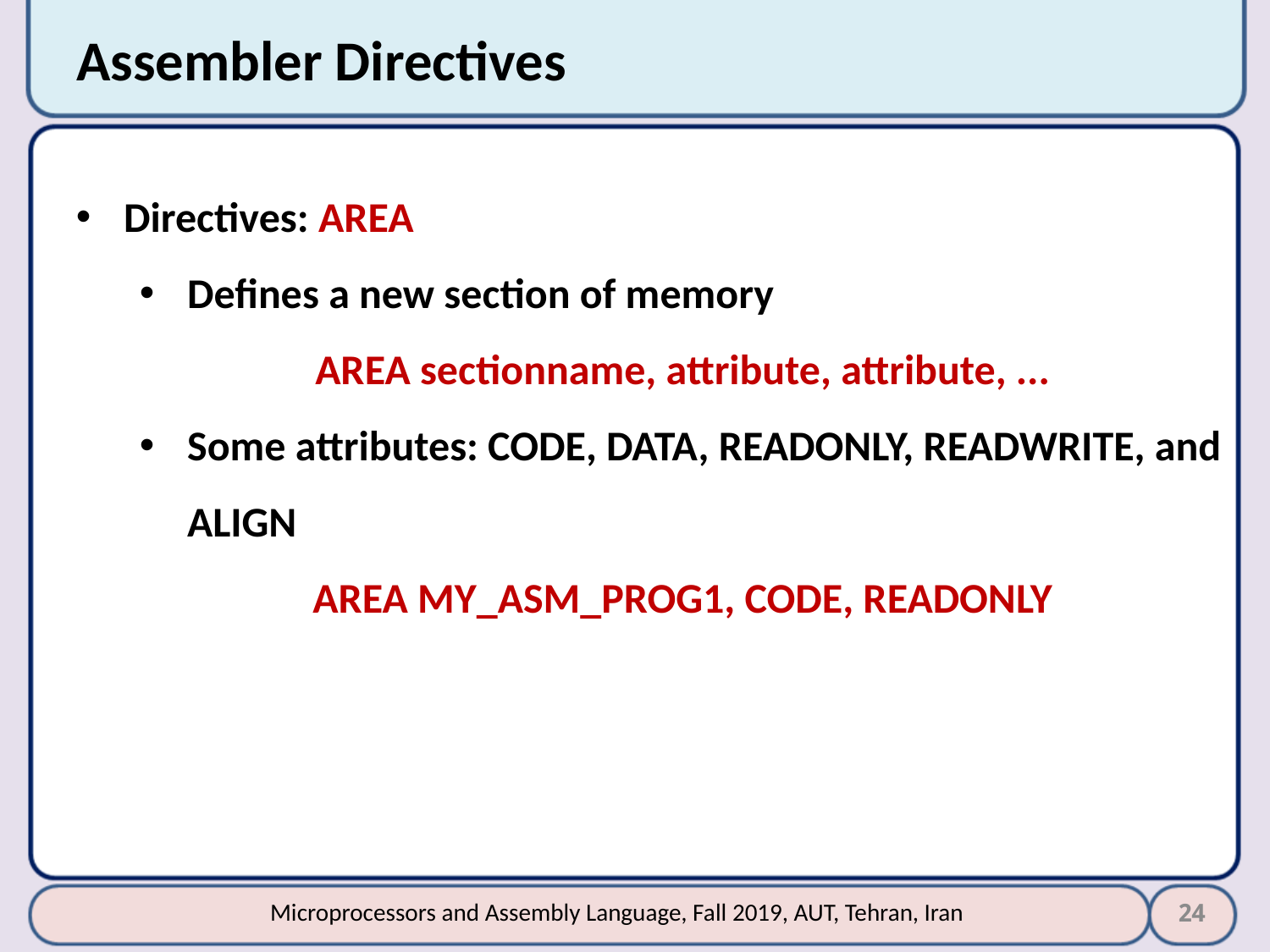

# Assembler Directives
Directives: AREA
Defines a new section of memory
AREA sectionname, attribute, attribute, ...
Some attributes: CODE, DATA, READONLY, READWRITE, and ALIGN
AREA MY_ASM_PROG1, CODE, READONLY

24
Microprocessors and Assembly Language, Fall 2019, AUT, Tehran, Iran